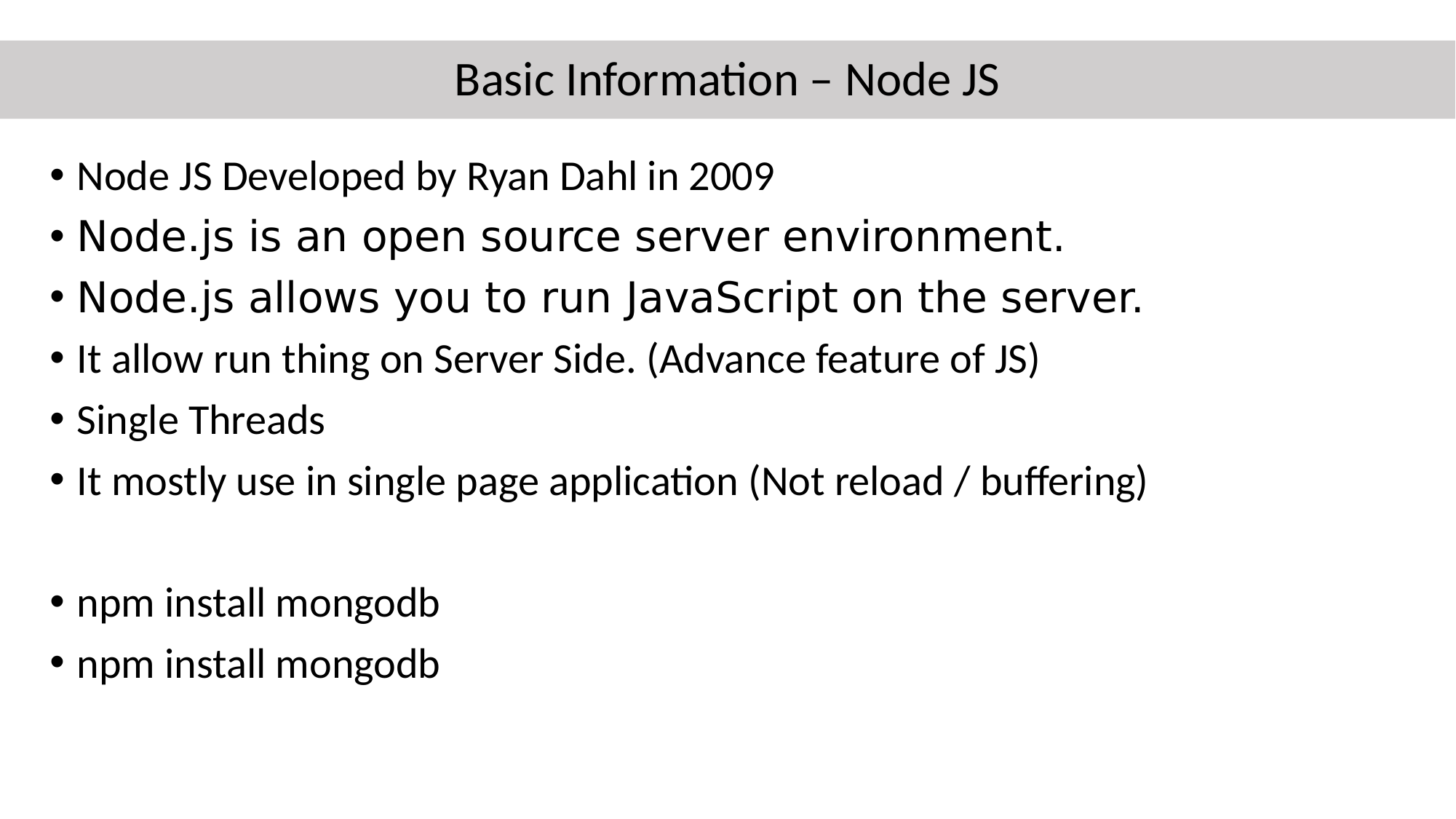

# Basic Information – Node JS
Node JS Developed by Ryan Dahl in 2009
Node.js is an open source server environment.
Node.js allows you to run JavaScript on the server.
It allow run thing on Server Side. (Advance feature of JS)
Single Threads
It mostly use in single page application (Not reload / buffering)

npm install mongodb
npm install mongodb